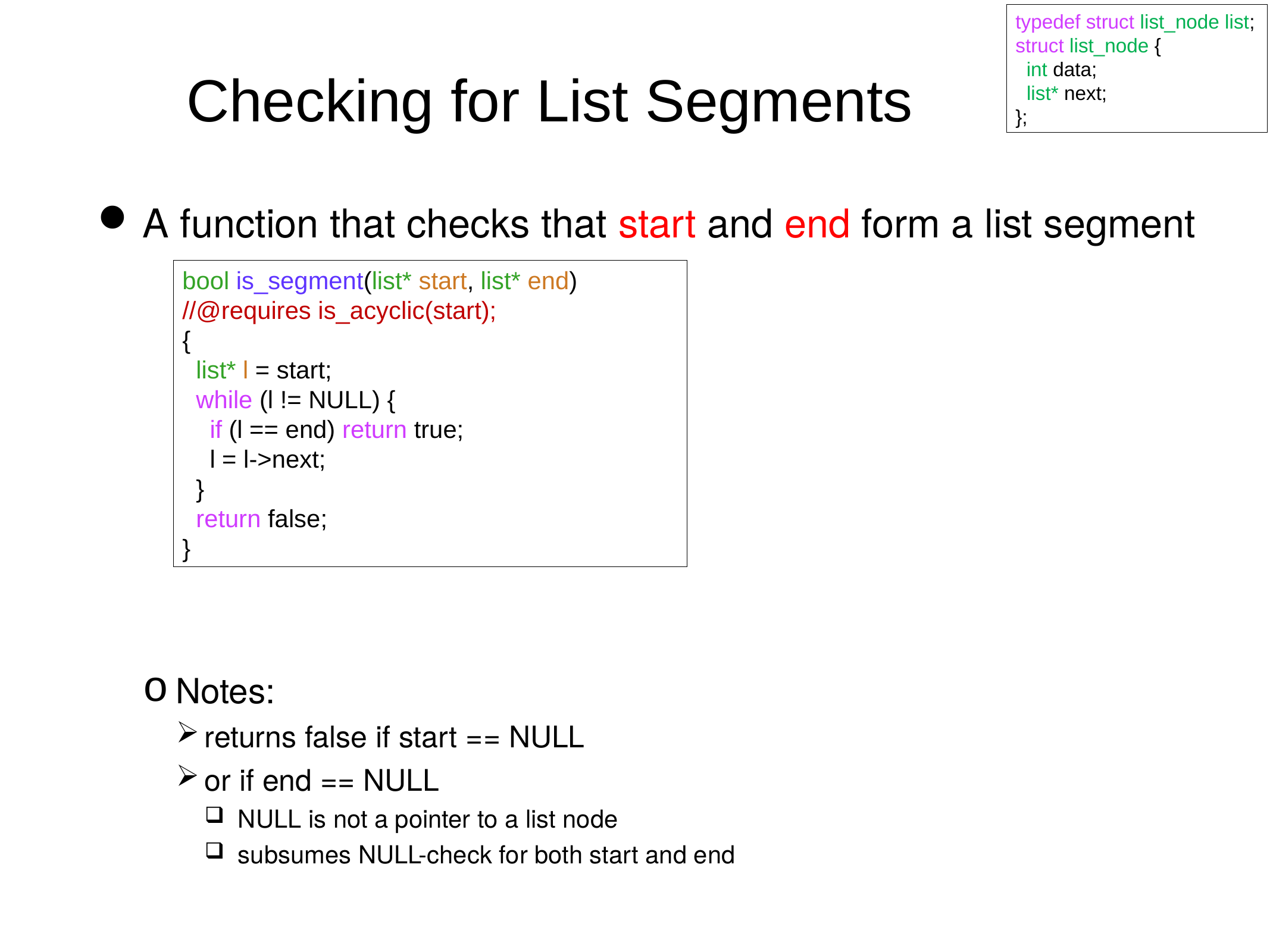

typedef struct list_node list;
struct list_node {
  int data;
  list* next;
};
# Checking for List Segments
A function that checks that start and end form a list segment

Notes:
returns false if start == NULL
or if end == NULL
NULL is not a pointer to a list node
subsumes NULL-check for both start and end
bool is_segment(list* start, list* end)
//@requires is_acyclic(start);
{
  list* l = start;
  while (l != NULL) {
    if (l == end) return true;
    l = l->next;
  }
  return false;
}